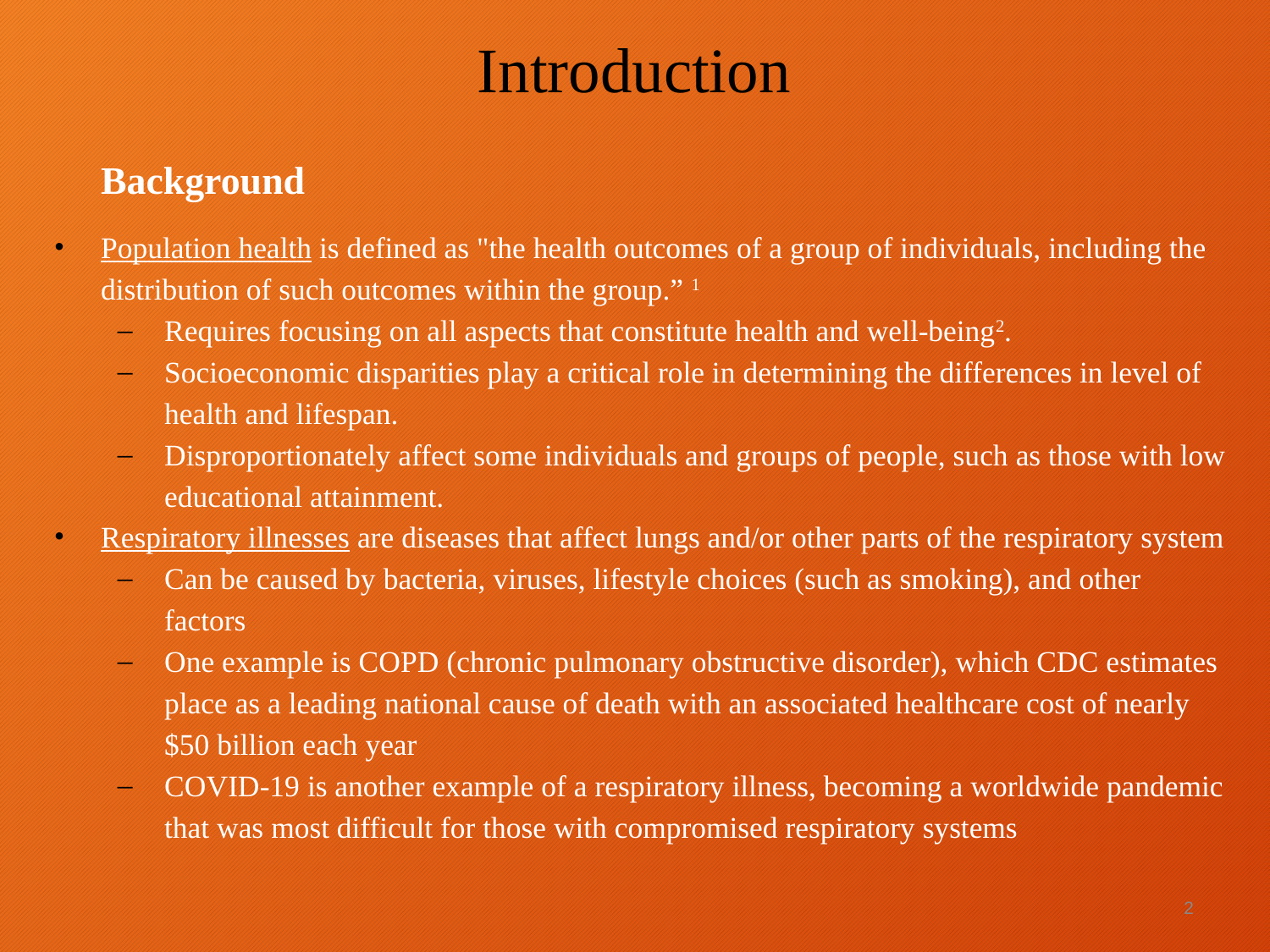

# Introduction
Background
Population health is defined as "the health outcomes of a group of individuals, including the distribution of such outcomes within the group.” 1
Requires focusing on all aspects that constitute health and well-being2.
Socioeconomic disparities play a critical role in determining the differences in level of health and lifespan.
Disproportionately affect some individuals and groups of people, such as those with low educational attainment.
Respiratory illnesses are diseases that affect lungs and/or other parts of the respiratory system
Can be caused by bacteria, viruses, lifestyle choices (such as smoking), and other factors
One example is COPD (chronic pulmonary obstructive disorder), which CDC estimates place as a leading national cause of death with an associated healthcare cost of nearly $50 billion each year
COVID-19 is another example of a respiratory illness, becoming a worldwide pandemic that was most difficult for those with compromised respiratory systems

2